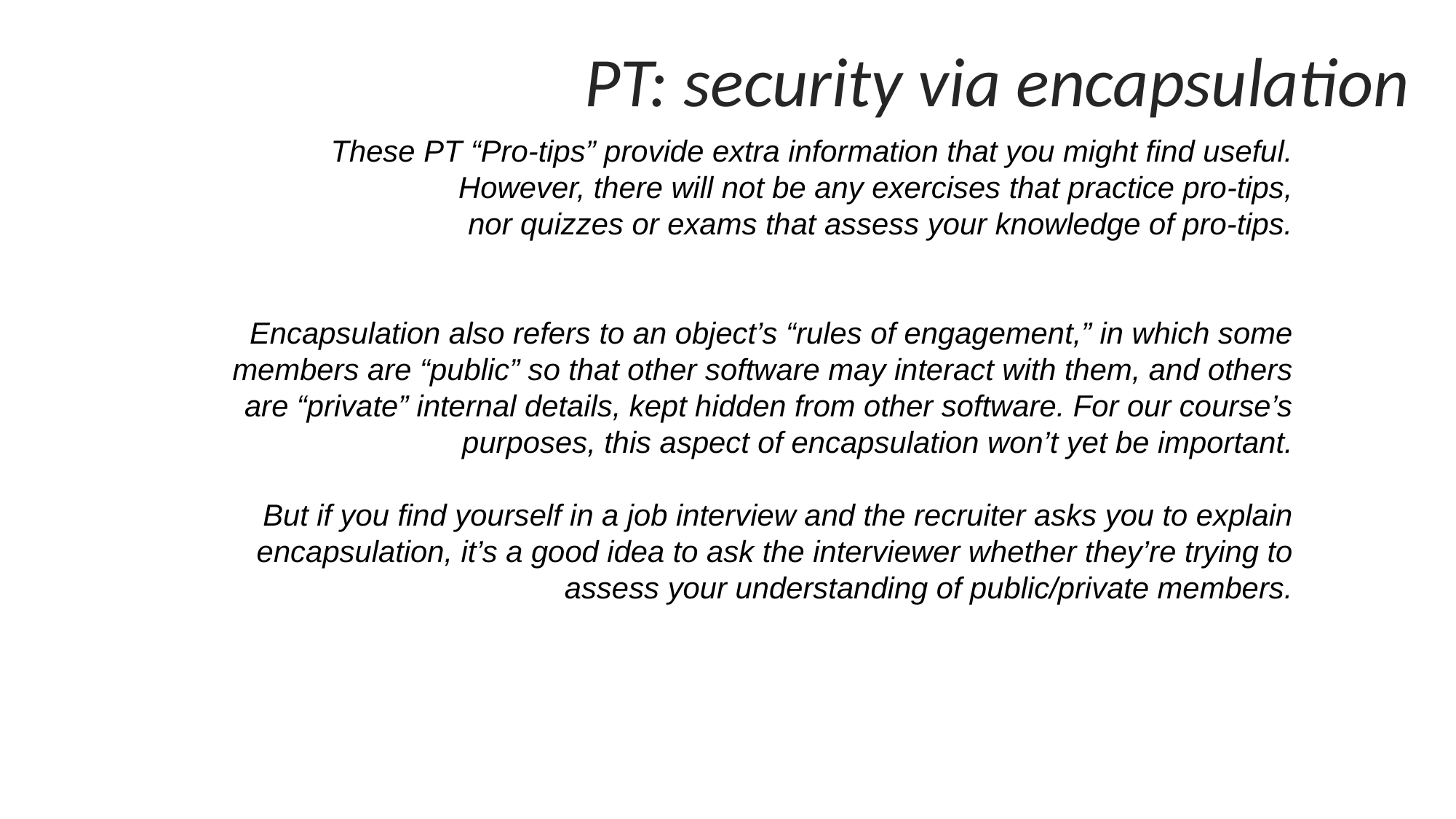

PT: security via encapsulation
These PT “Pro-tips” provide extra information that you might find useful.
However, there will not be any exercises that practice pro-tips,
nor quizzes or exams that assess your knowledge of pro-tips.

Encapsulation also refers to an object’s “rules of engagement,” in which some members are “public” so that other software may interact with them, and others are “private” internal details, kept hidden from other software. For our course’s purposes, this aspect of encapsulation won’t yet be important.

But if you find yourself in a job interview and the recruiter asks you to explain encapsulation, it’s a good idea to ask the interviewer whether they’re trying to assess your understanding of public/private members.